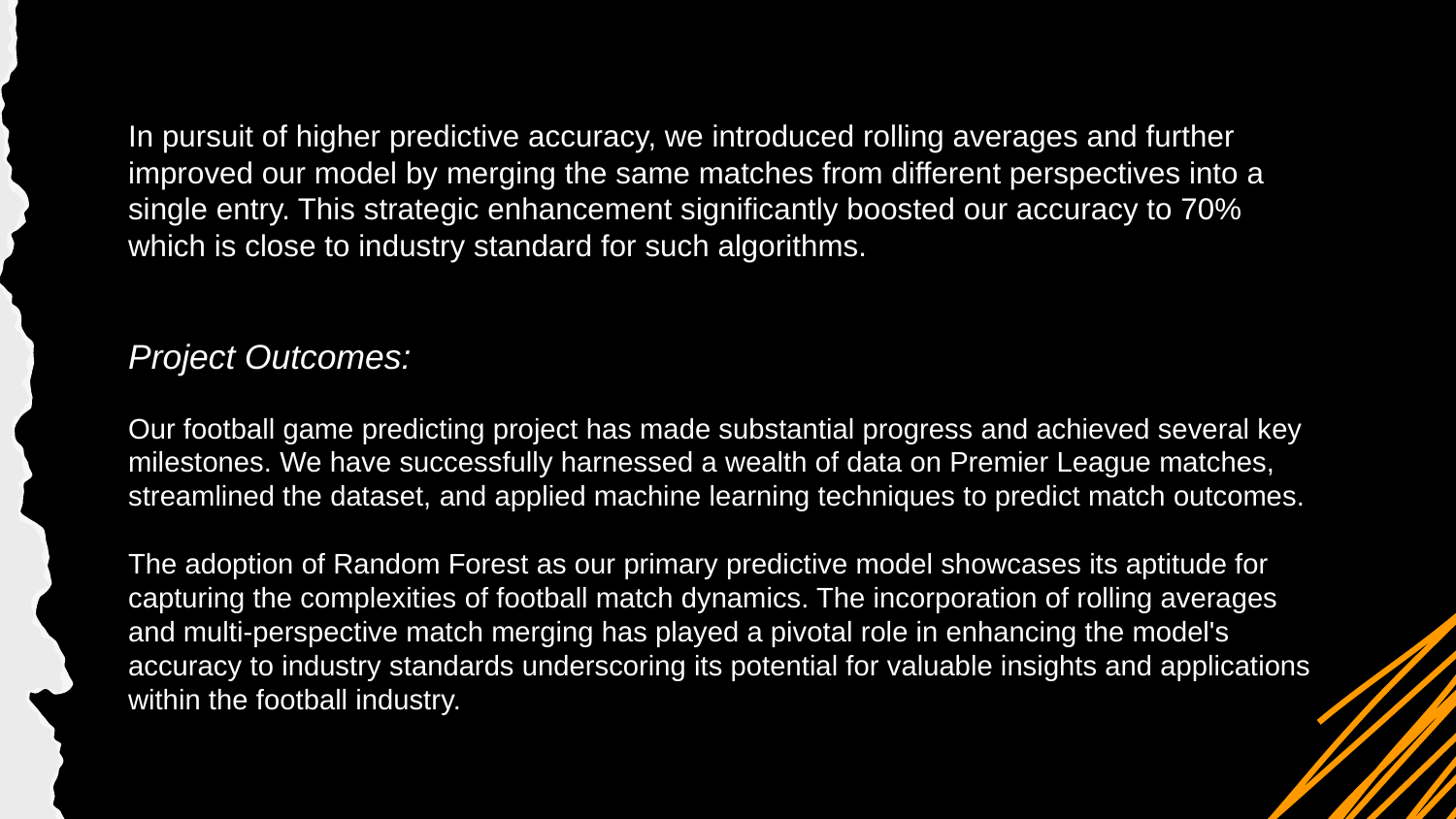

In pursuit of higher predictive accuracy, we introduced rolling averages and further improved our model by merging the same matches from different perspectives into a single entry. This strategic enhancement significantly boosted our accuracy to 70% which is close to industry standard for such algorithms.

Project Outcomes:

Our football game predicting project has made substantial progress and achieved several key milestones. We have successfully harnessed a wealth of data on Premier League matches, streamlined the dataset, and applied machine learning techniques to predict match outcomes.

The adoption of Random Forest as our primary predictive model showcases its aptitude for capturing the complexities of football match dynamics. The incorporation of rolling averages and multi-perspective match merging has played a pivotal role in enhancing the model's accuracy to industry standards underscoring its potential for valuable insights and applications within the football industry.